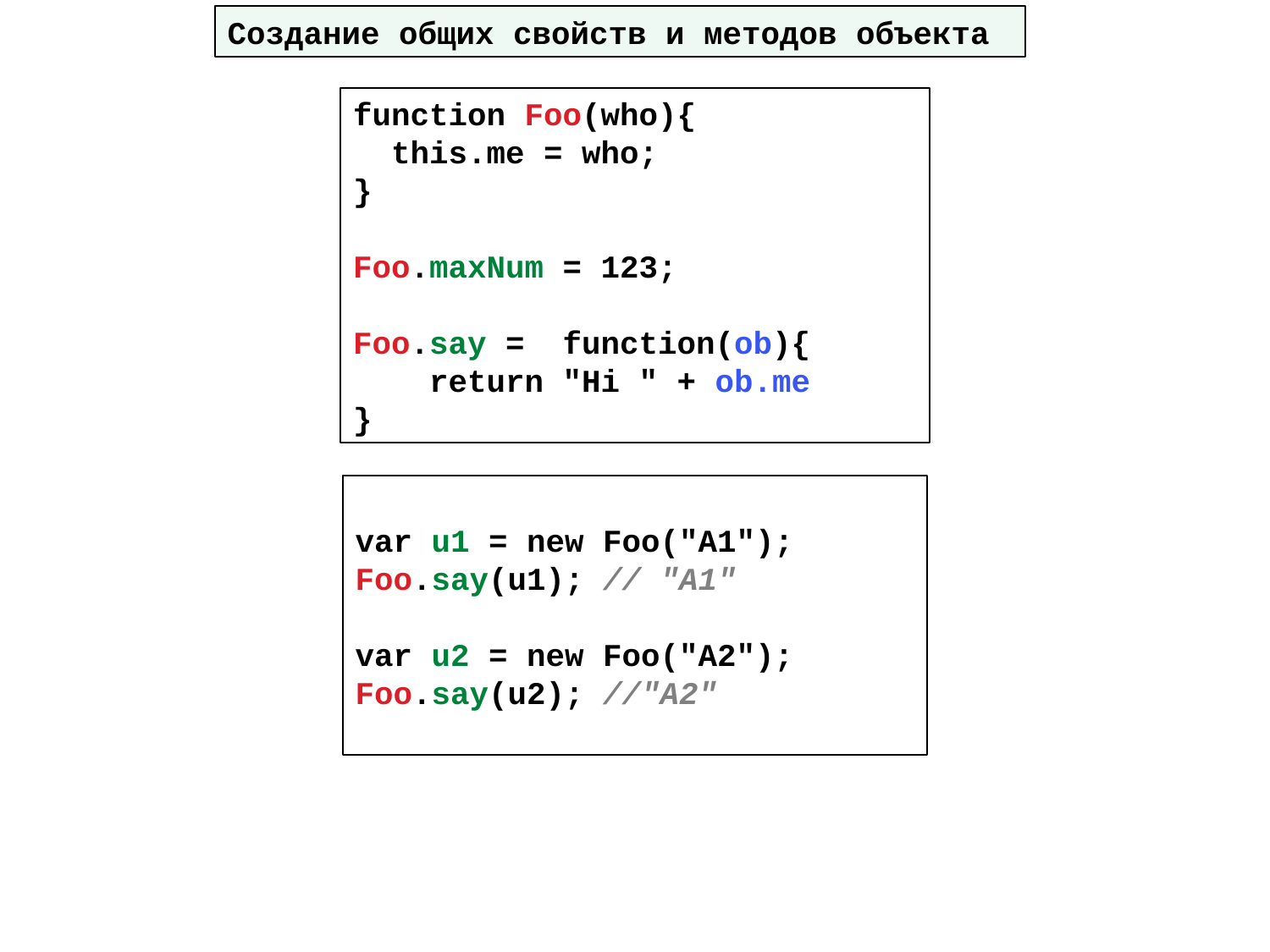

Создание общих свойств и методов объекта
function Foo(who){
  this.me = who;
}

Foo.maxNum = 123;

Foo.say =  function(ob){
    return "Hi " + ob.me
}

var u1 = new Foo("A1");
Foo.say(u1); // "A1"

var u2 = new Foo("A2");
Foo.say(u2); //"A2"